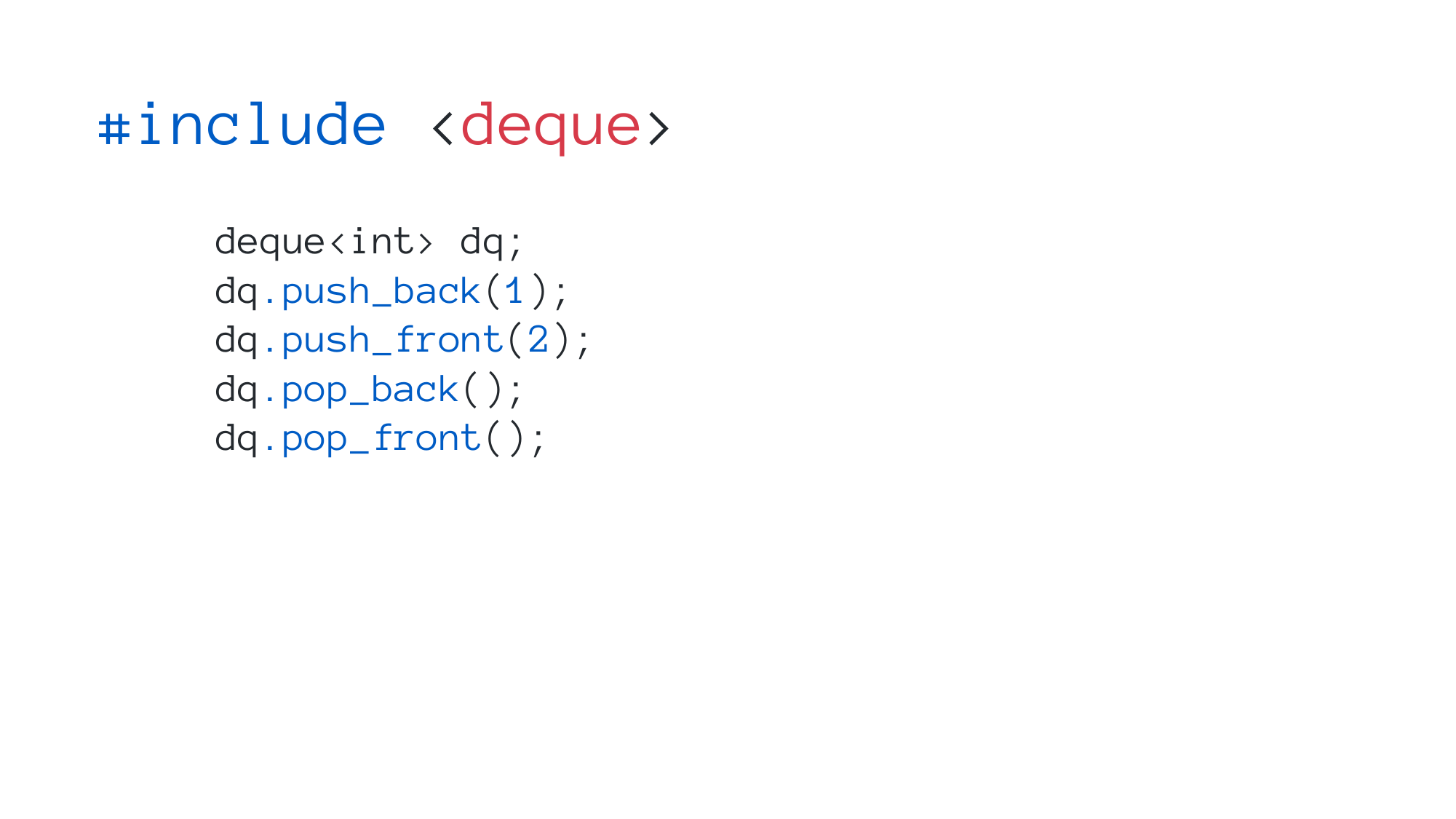

# #include <deque>
    deque<int> dq;
    dq.push_back(1);
    dq.push_front(2);
    dq.pop_back();
    dq.pop_front();